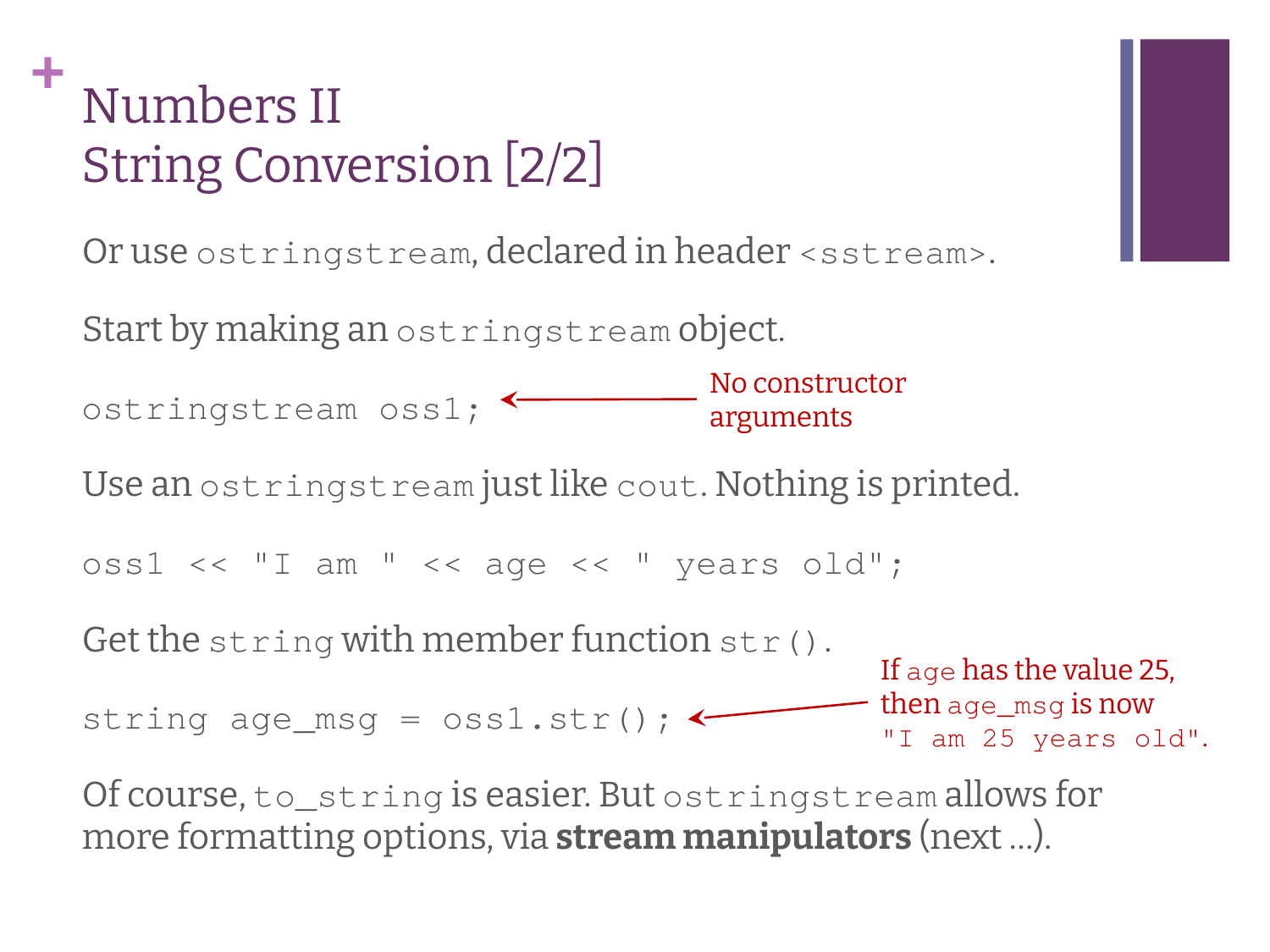

# Numbers II String Conversion [2/2]
Or use ostringstream, declared in header <sstream>.
Start by making an ostringstream object.
ostringstream oss1;
Use an ostringstream just like cout. Nothing is printed.
oss1 << "I am " << age << " years old";
Get the string with member function str().
string age_msg = oss1.str();
Of course, to_string is easier. But ostringstream allows for more formatting options, via stream manipulators (next …).
No constructor arguments
If age has the value 25, then age_msg is now
"I am 25 years old".